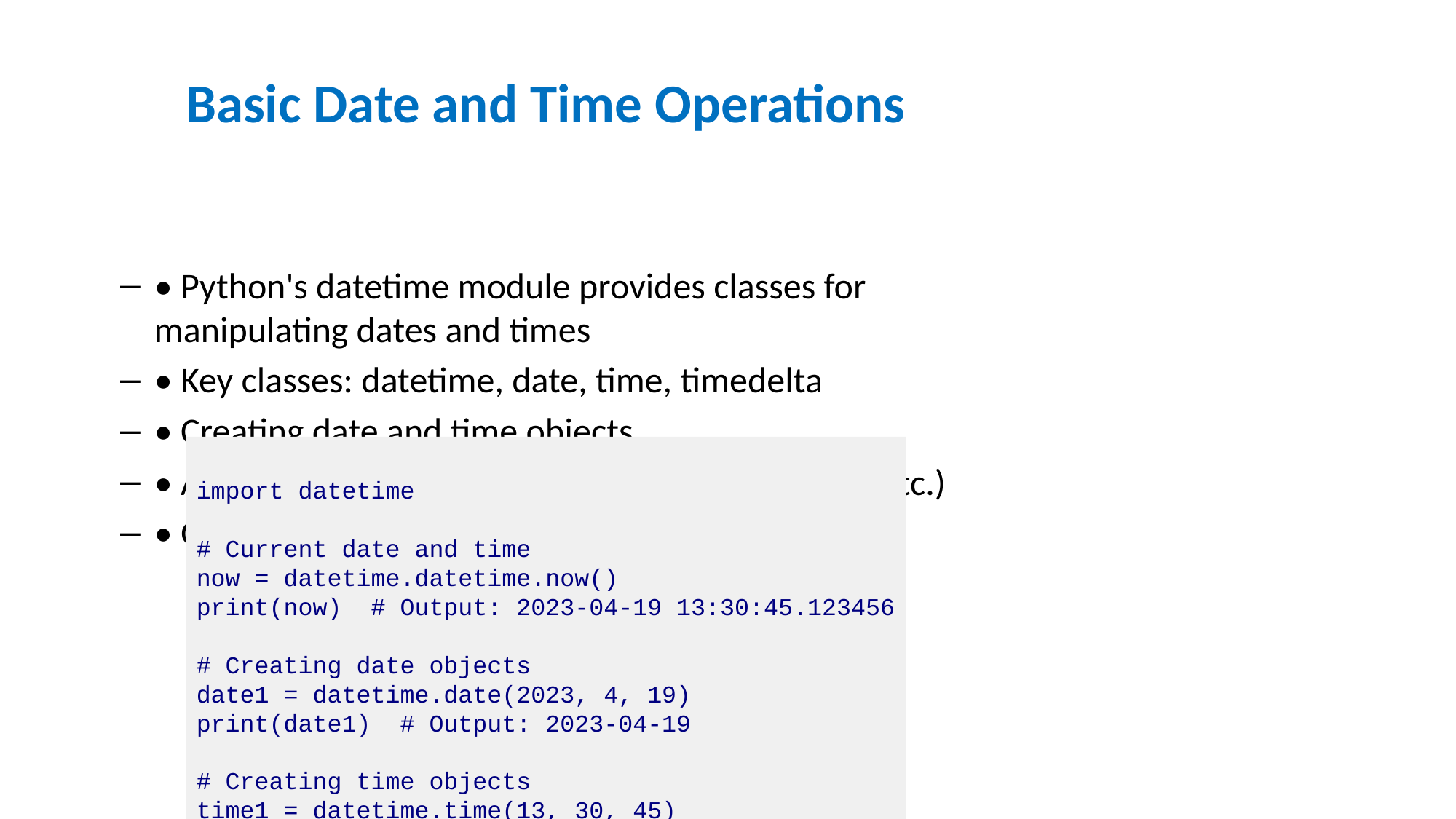

# Basic Date and Time Operations

• Python's datetime module provides classes for manipulating dates and times
• Key classes: datetime, date, time, timedelta
• Creating date and time objects
• Accessing components (year, month, day, hour, etc.)
• Getting the current date and time

import datetime
# Current date and time
now = datetime.datetime.now()
print(now)  # Output: 2023-04-19 13:30:45.123456
# Creating date objects
date1 = datetime.date(2023, 4, 19)
print(date1)  # Output: 2023-04-19
# Creating time objects
time1 = datetime.time(13, 30, 45)
print(time1)  # Output: 13:30:45
# Date components
today = datetime.date.today()
print(today.year)    # Output: 2023
print(today.month)   # Output: 4
print(today.day)     # Output: 19